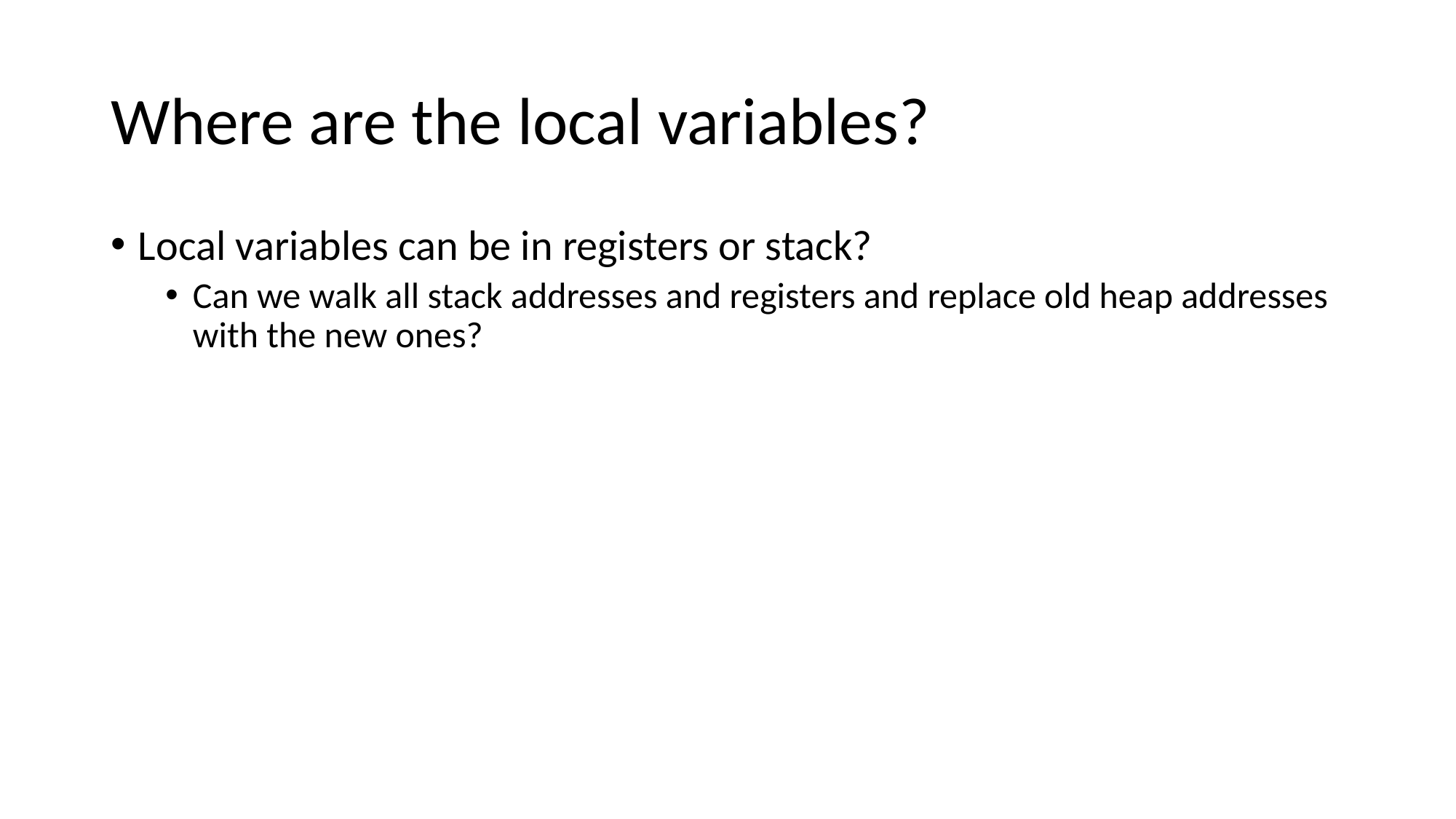

# Where are the local variables?
Local variables can be in registers or stack?
Can we walk all stack addresses and registers and replace old heap addresses with the new ones?